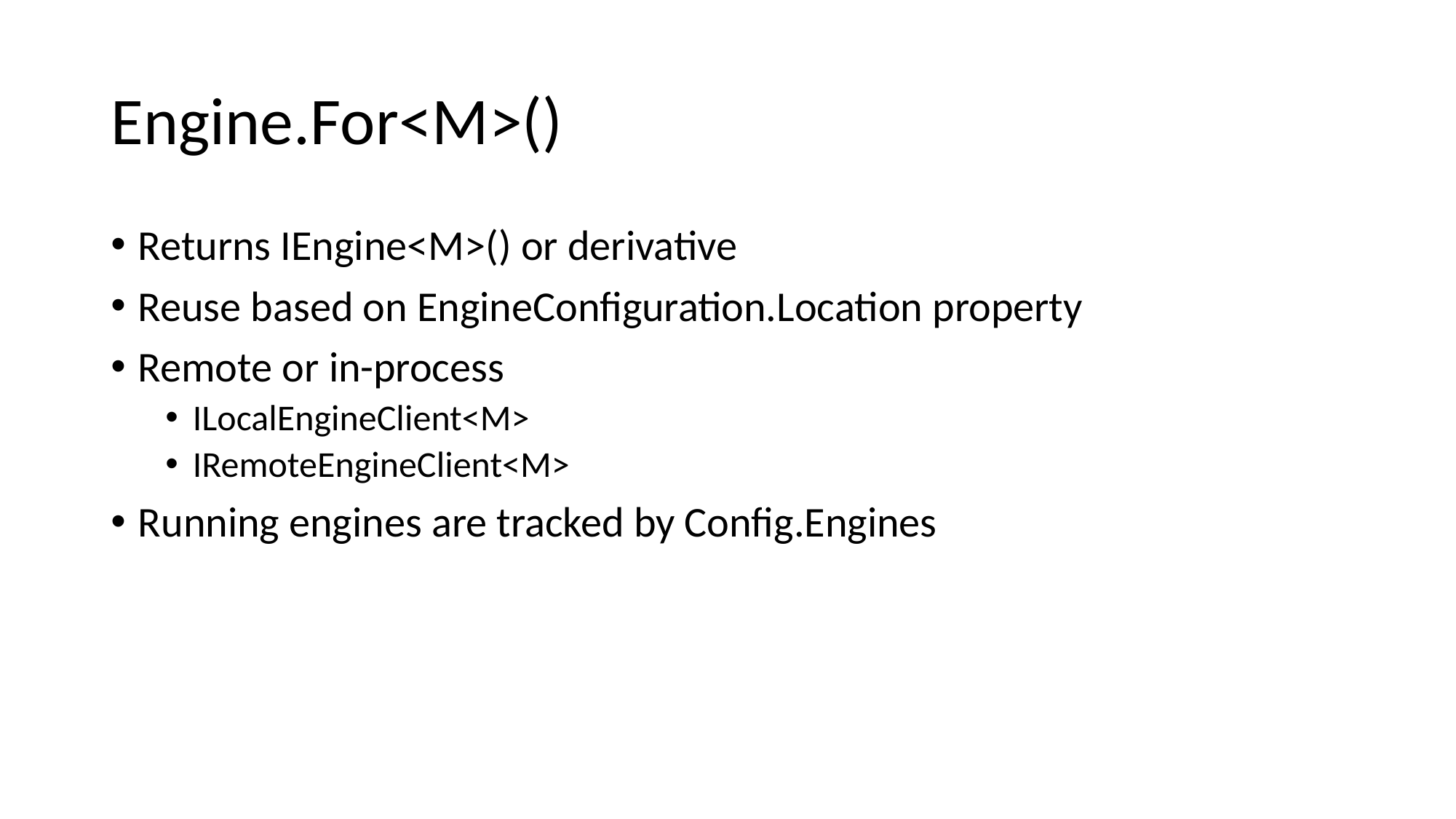

# Engine.For<M>()
Returns IEngine<M>() or derivative
Reuse based on EngineConfiguration.Location property
Remote or in-process
ILocalEngineClient<M>
IRemoteEngineClient<M>
Running engines are tracked by Config.Engines